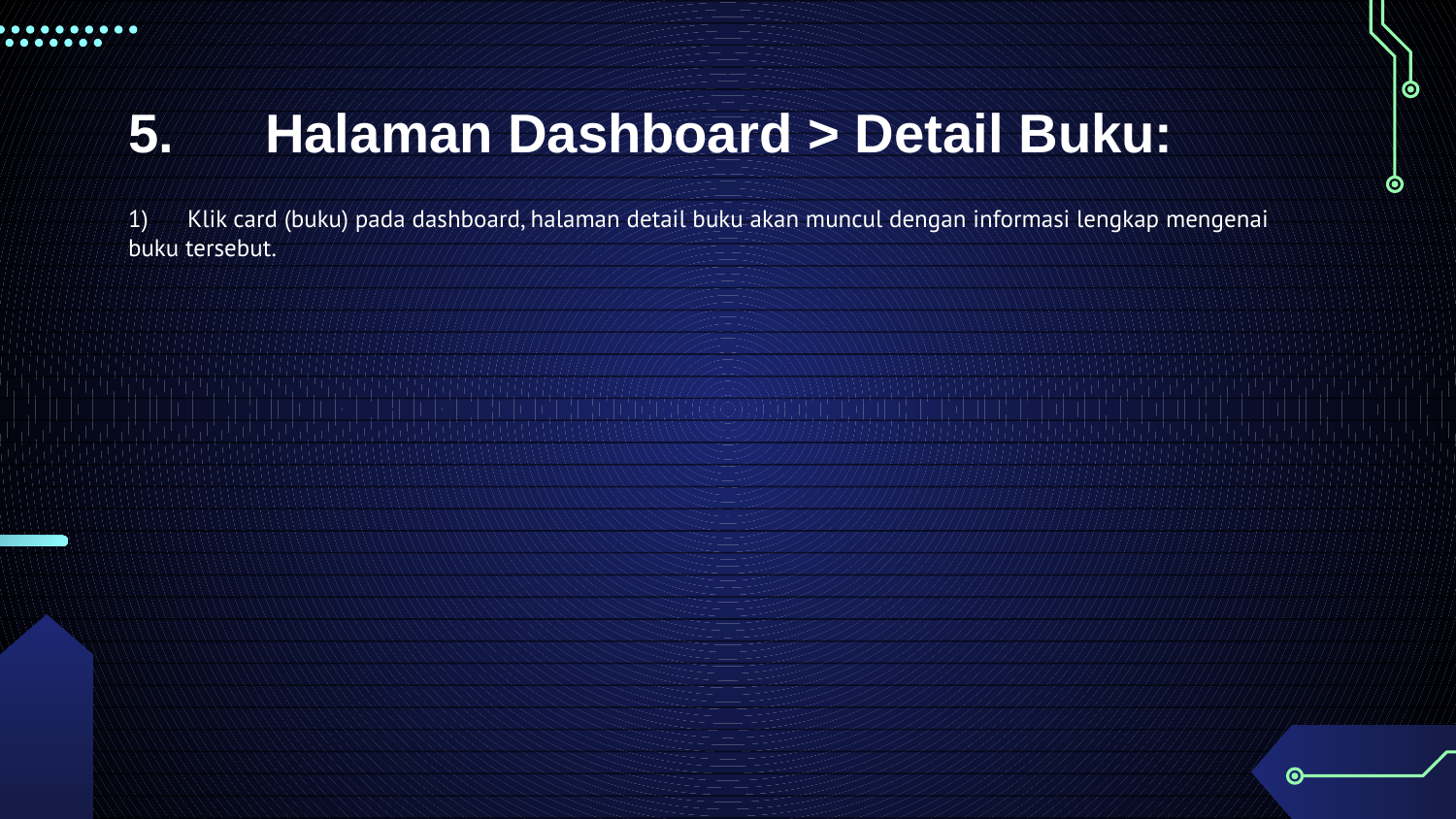

# 5.      Halaman Dashboard > Detail Buku:
1)      Klik card (buku) pada dashboard, halaman detail buku akan muncul dengan informasi lengkap mengenai buku tersebut.